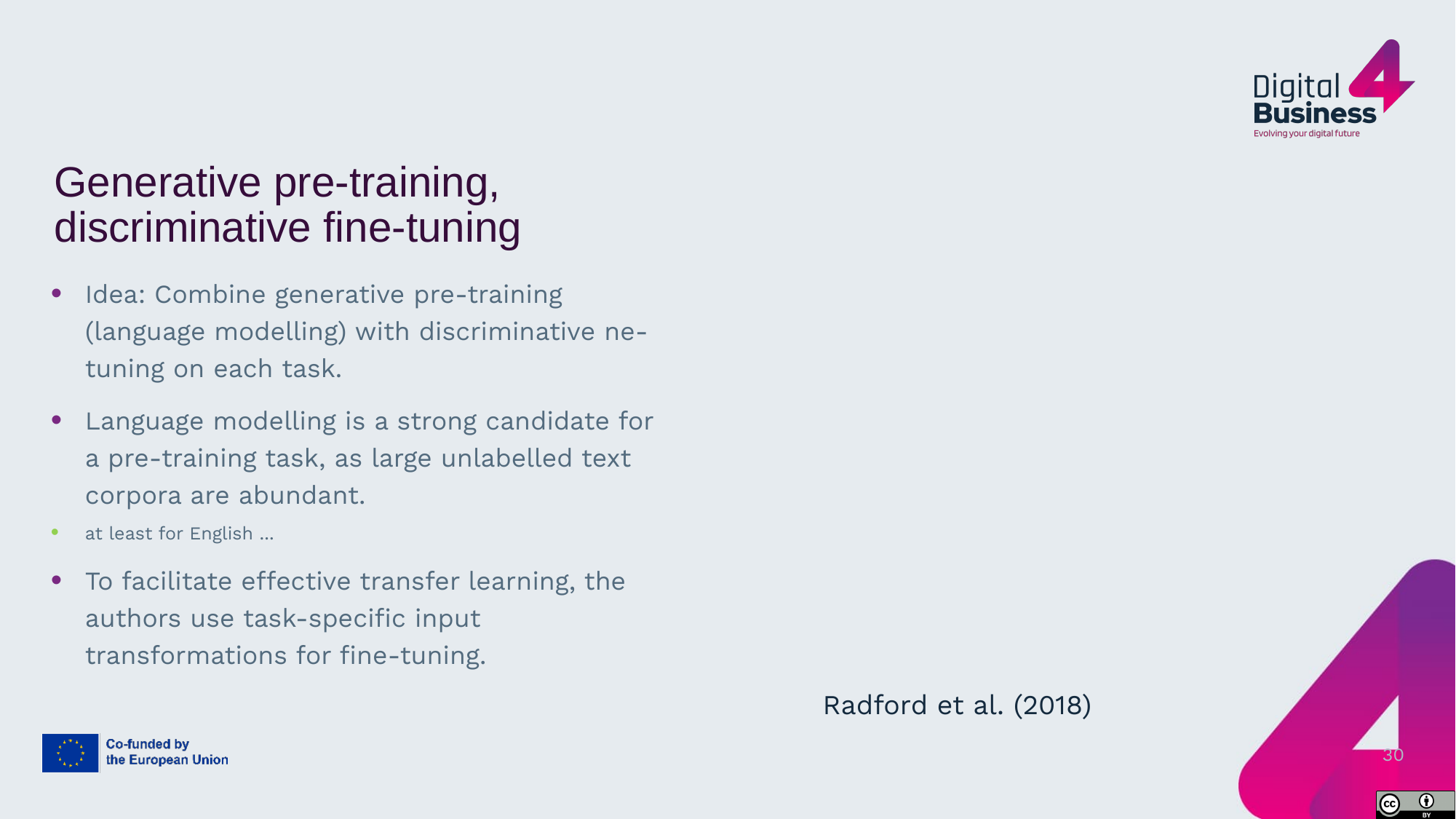

# Generative pre-training, discriminative fine-tuning
Idea: Combine generative pre-training (language modelling) with discriminative ne-tuning on each task.
Language modelling is a strong candidate for a pre-training task, as large unlabelled text corpora are abundant.
at least for English ...
To facilitate effective transfer learning, the authors use task-specific input transformations for fine-tuning.
Radford et al. (2018)
30